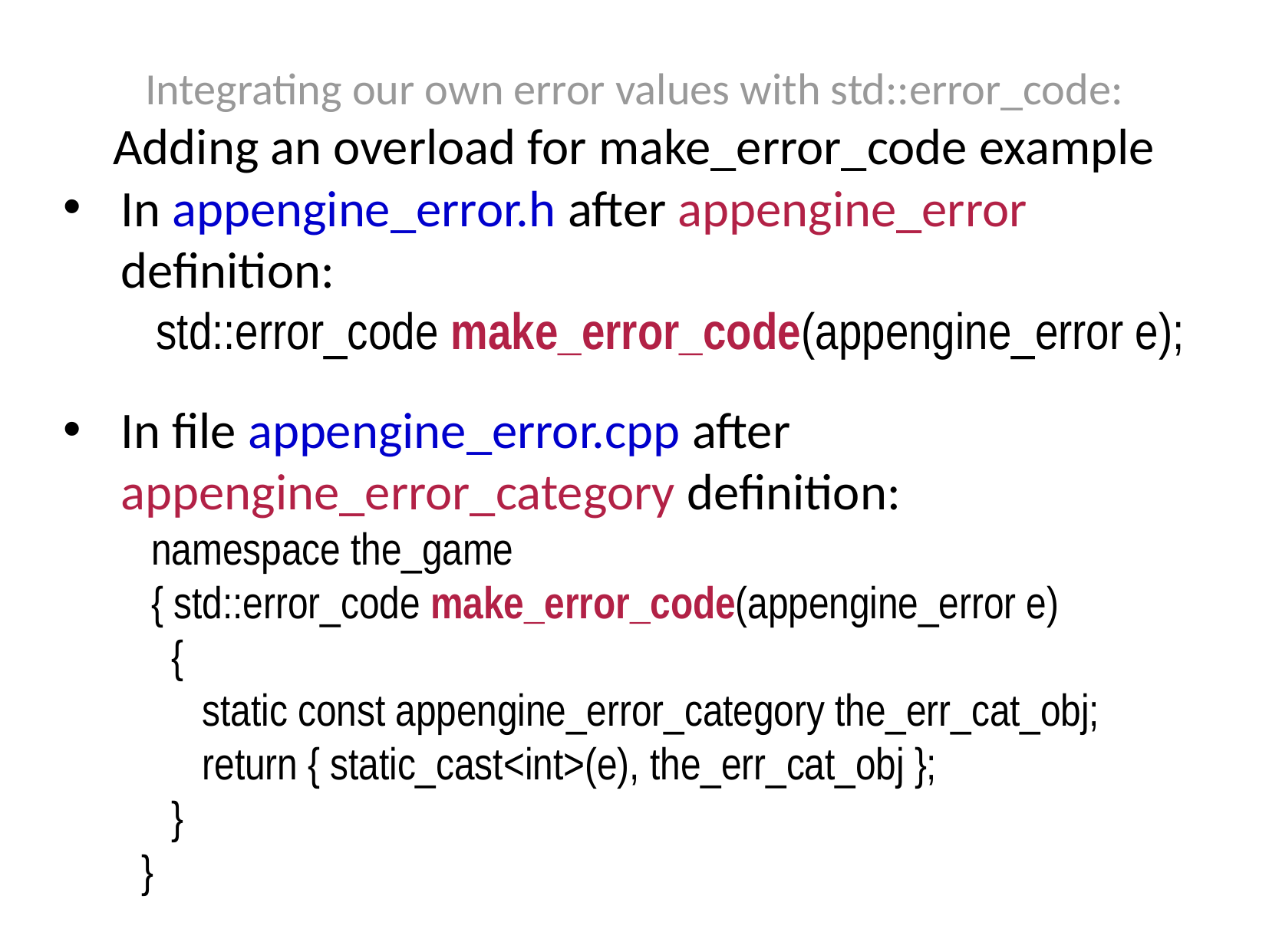

Integrating our own error values with std::error_code:
Adding an overload for make_error_code example
In appengine_error.h after appengine_error definition:
   std::error_code make_error_code(appengine_error e);
In file appengine_error.cpp after appengine_error_category definition:
   namespace the_game
   { std::error_code make_error_code(appengine_error e)
     {
        static const appengine_error_category the_err_cat_obj;
        return { static_cast<int>(e), the_err_cat_obj };
     }
  }